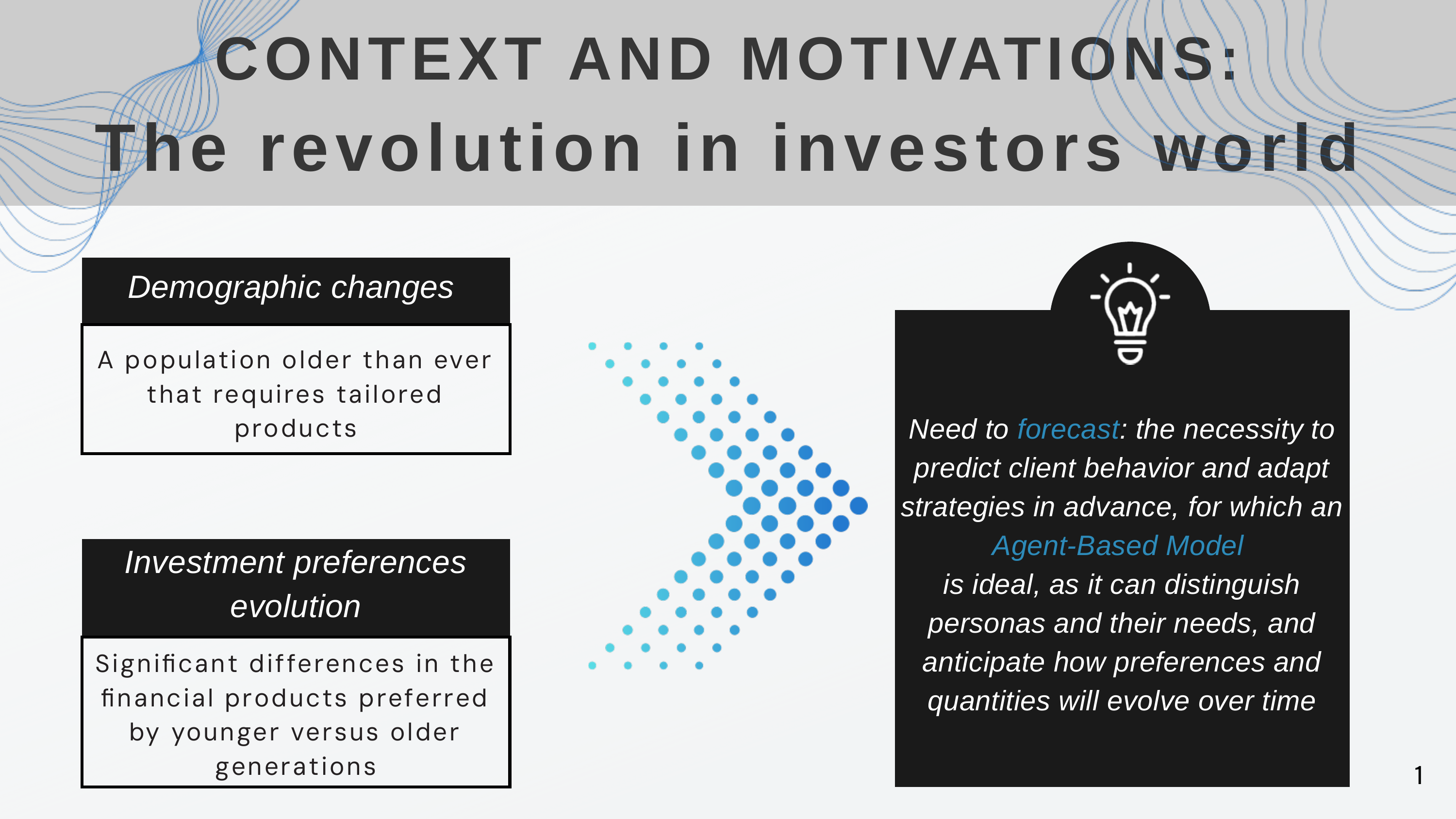

CONTEXT AND MOTIVATIONS:
The revolution in investors world

Demographic changes

Need to forecast: the necessity to predict client behavior and adapt strategies in advance, for which an Agent-Based Model
is ideal, as it can distinguish personas and their needs, and anticipate how preferences and quantities will evolve over time

A population older than ever that requires tailored products

Investment preferences evolution

Significant differences in the financial products preferred by younger versus older generations
1